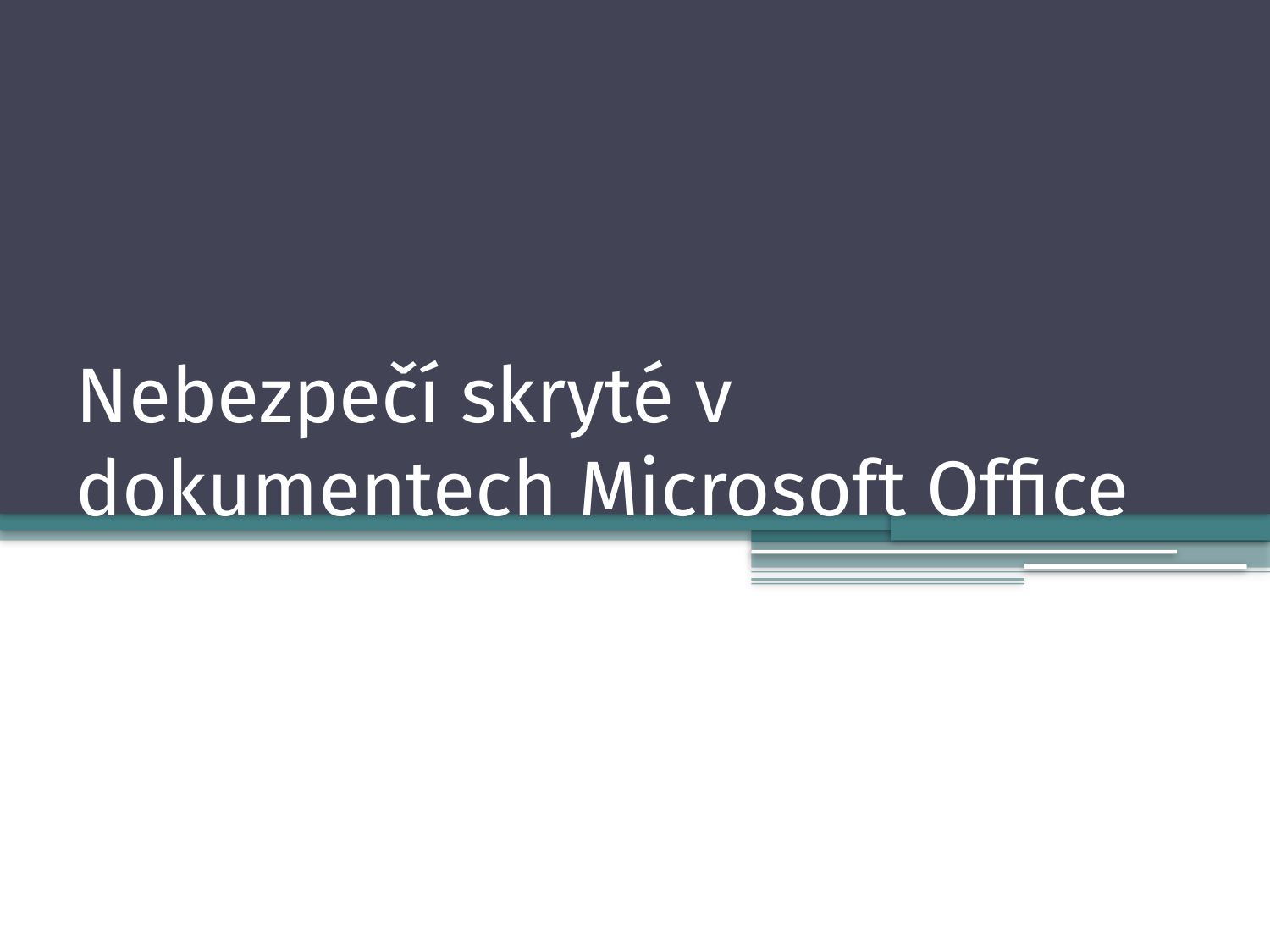

# Nebezpečí skryté v dokumentech Microsoft Office